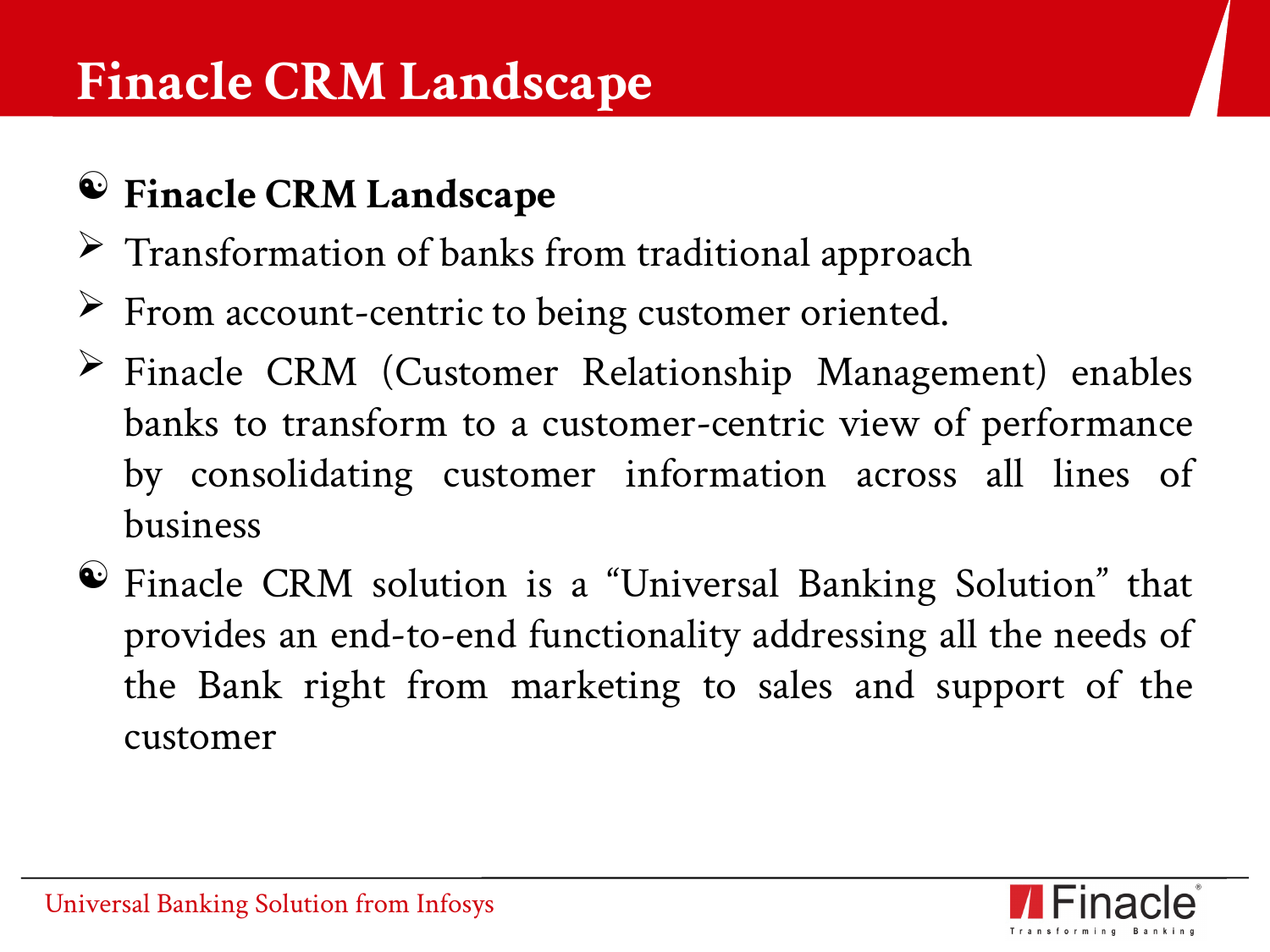

# Finacle CRM Landscape
Finacle CRM Landscape
Transformation of banks from traditional approach
From account-centric to being customer oriented.
Finacle CRM (Customer Relationship Management) enables banks to transform to a customer-centric view of performance by consolidating customer information across all lines of business
Finacle CRM solution is a “Universal Banking Solution” that provides an end-to-end functionality addressing all the needs of the Bank right from marketing to sales and support of the customer